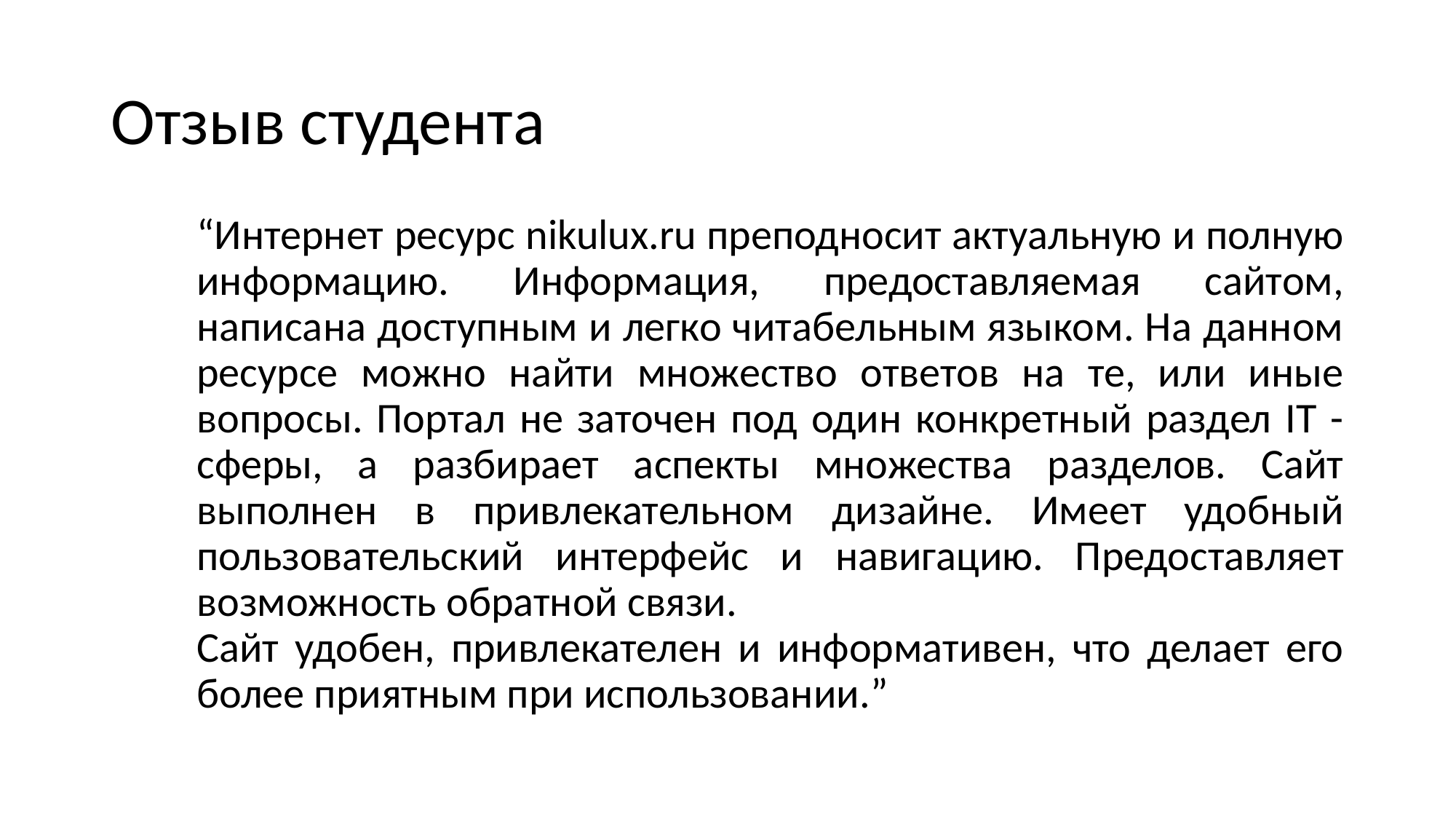

# Отзыв студента
“Интернет ресурс nikulux.ru преподносит актуальную и полную информацию. Информация, предоставляемая сайтом, написана доступным и легко читабельным языком. На данном ресурсе можно найти множество ответов на те, или иные вопросы. Портал не заточен под один конкретный раздел IT - сферы, а разбирает аспекты множества разделов. Сайт выполнен в привлекательном дизайне. Имеет удобный пользовательский интерфейс и навигацию. Предоставляет возможность обратной связи.
Сайт удобен, привлекателен и информативен, что делает его более приятным при использовании.”